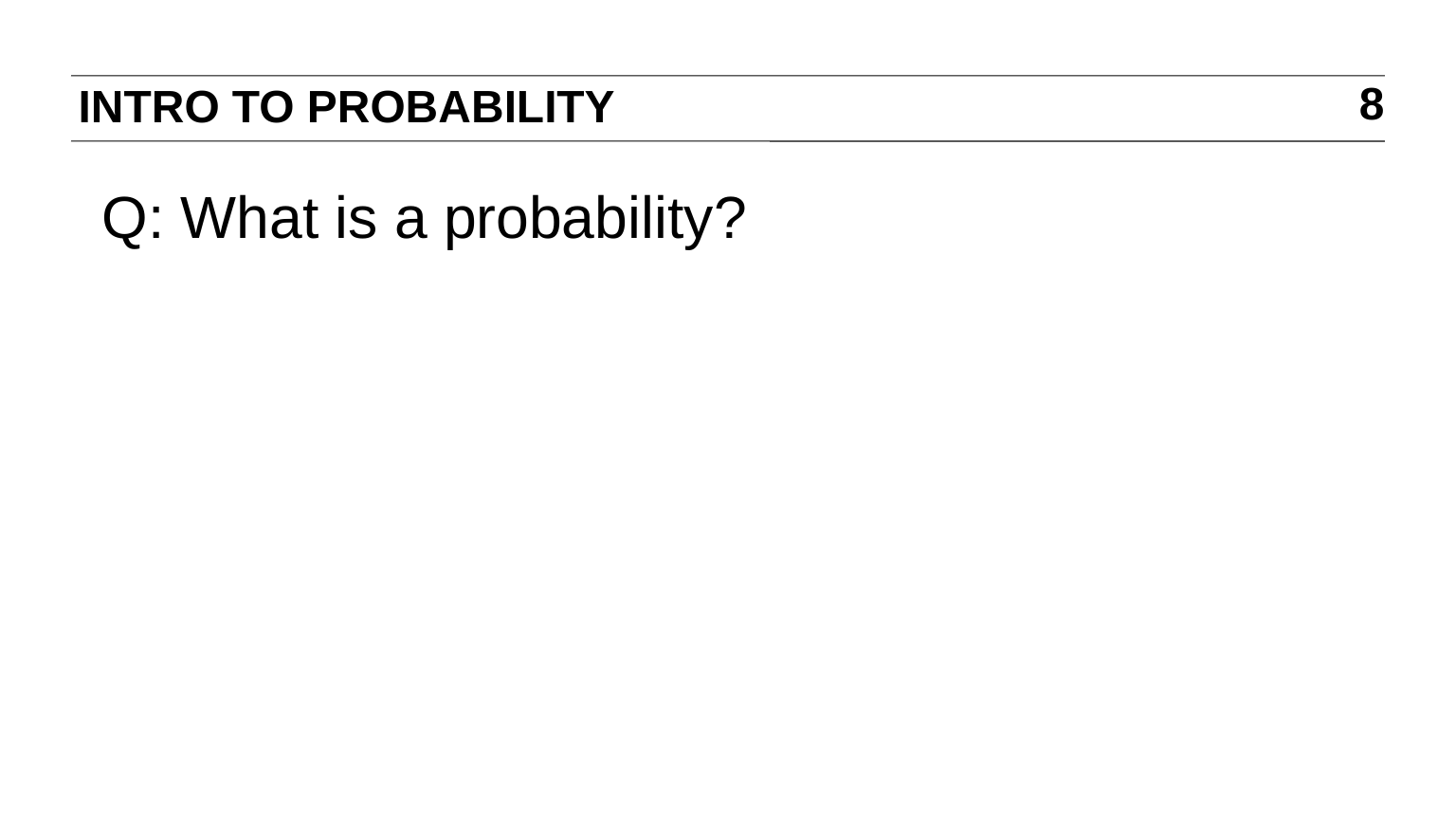

Intro to probability
8
Q: What is a probability?